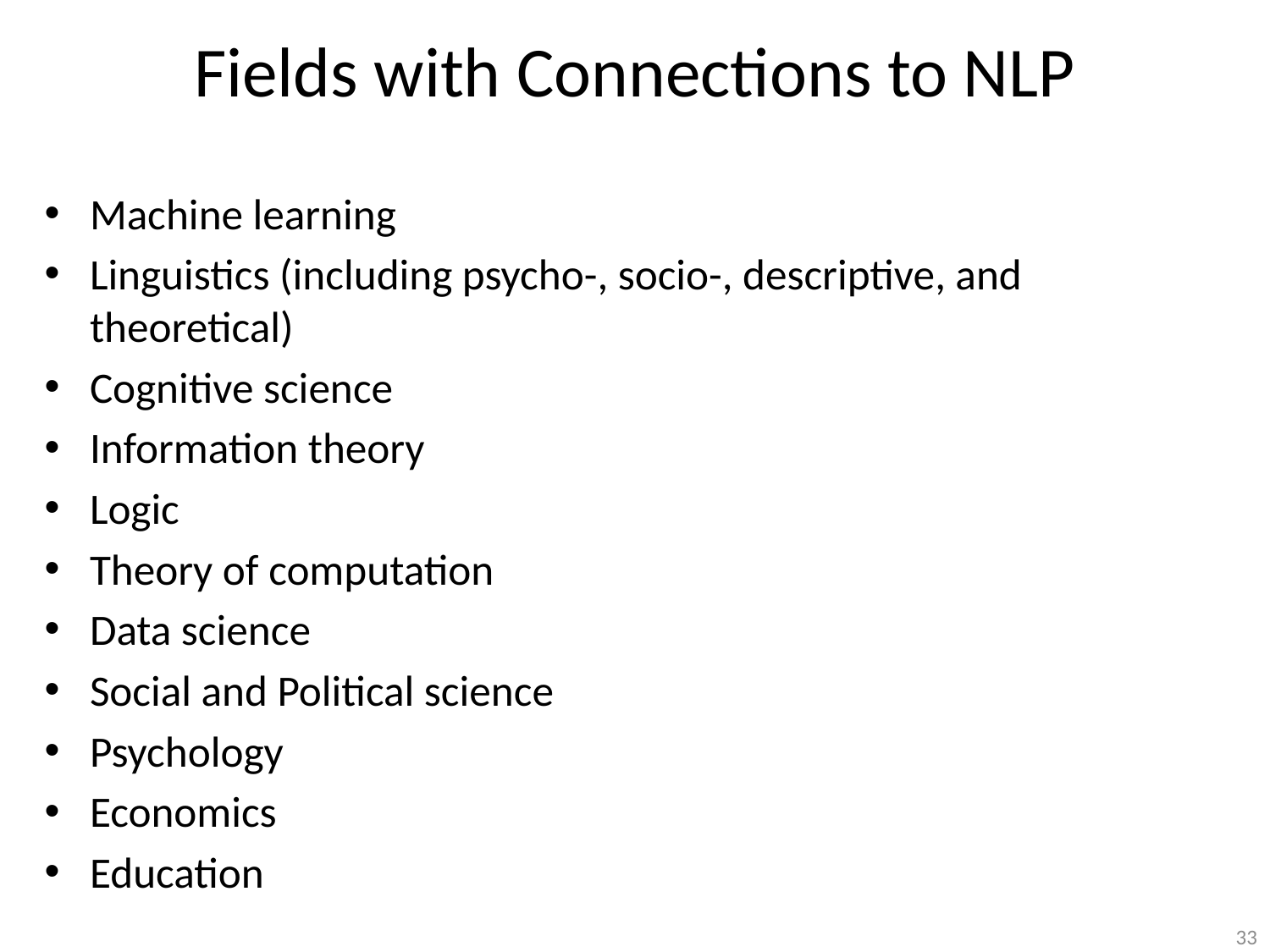

# Fields with Connections to NLP
Machine learning
Linguistics (including psycho-, socio-, descriptive, and theoretical)
Cognitive science
Information theory
Logic
Theory of computation
Data science
Social and Political science
Psychology
Economics
Education
33